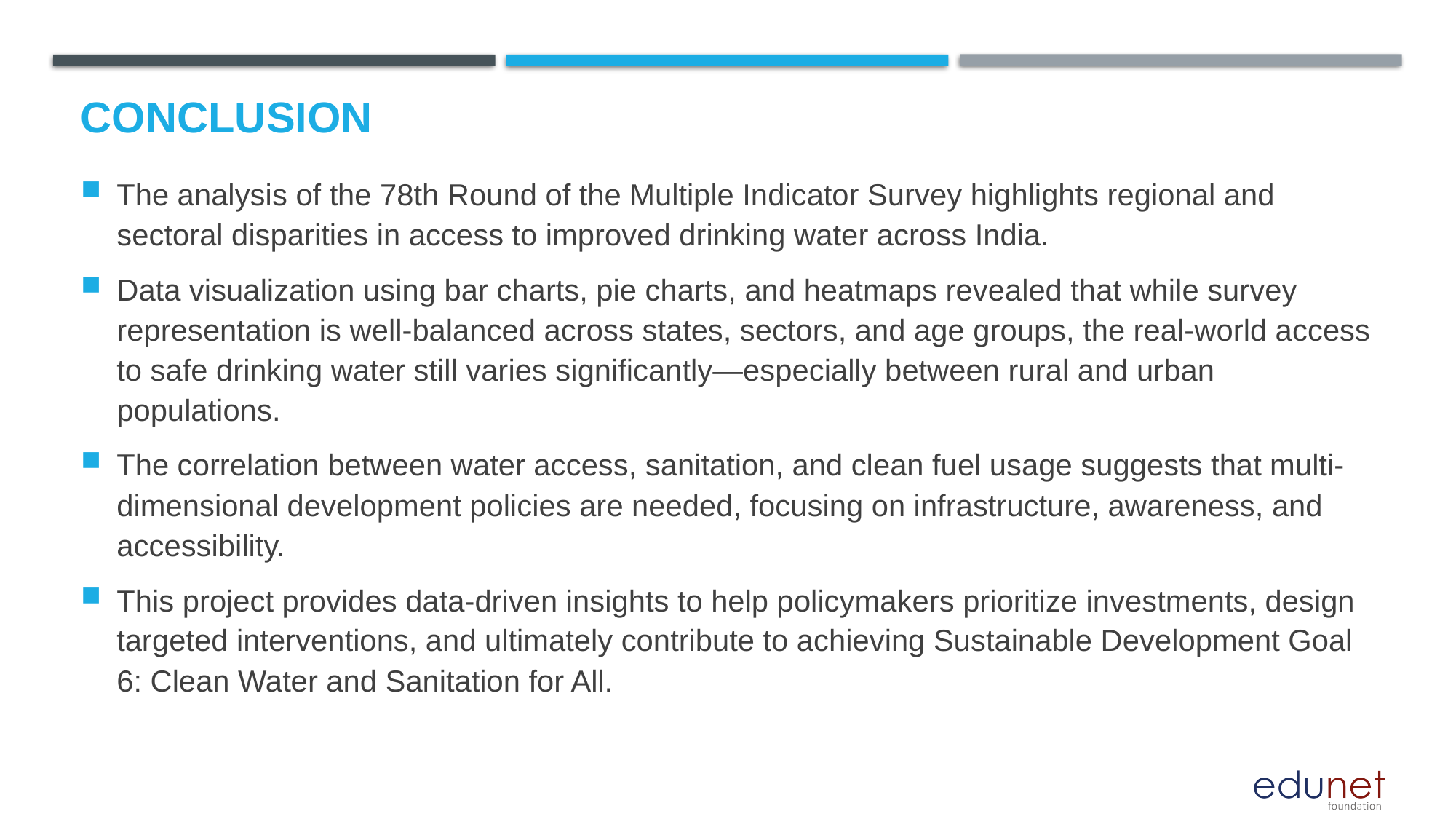

# Conclusion
The analysis of the 78th Round of the Multiple Indicator Survey highlights regional and sectoral disparities in access to improved drinking water across India.
Data visualization using bar charts, pie charts, and heatmaps revealed that while survey representation is well-balanced across states, sectors, and age groups, the real-world access to safe drinking water still varies significantly—especially between rural and urban populations.
The correlation between water access, sanitation, and clean fuel usage suggests that multi-dimensional development policies are needed, focusing on infrastructure, awareness, and accessibility.
This project provides data-driven insights to help policymakers prioritize investments, design targeted interventions, and ultimately contribute to achieving Sustainable Development Goal 6: Clean Water and Sanitation for All.